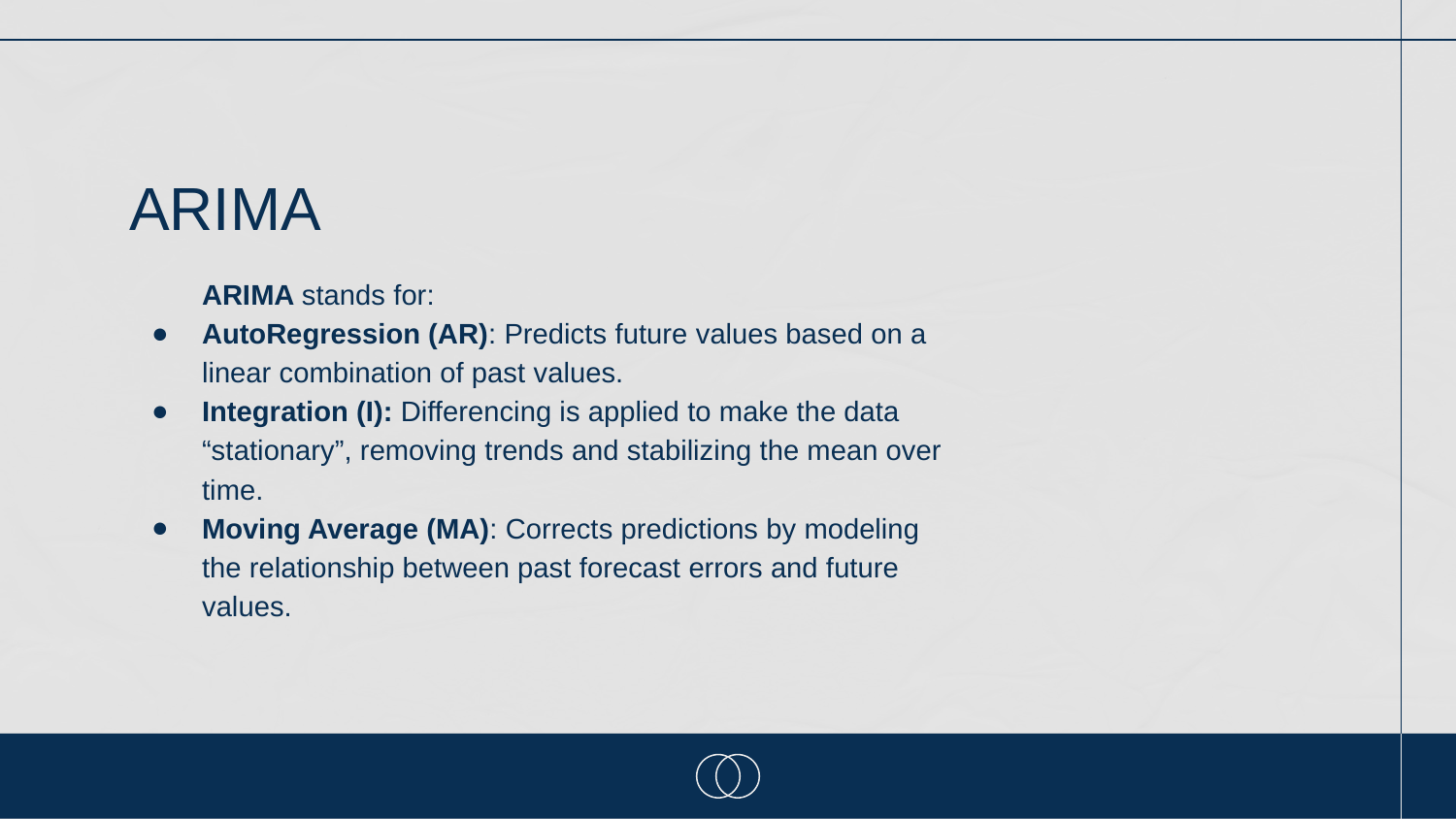

# ARIMA
ARIMA stands for:
AutoRegression (AR): Predicts future values based on a linear combination of past values.
Integration (I): Differencing is applied to make the data “stationary”, removing trends and stabilizing the mean over time.
Moving Average (MA): Corrects predictions by modeling the relationship between past forecast errors and future values.